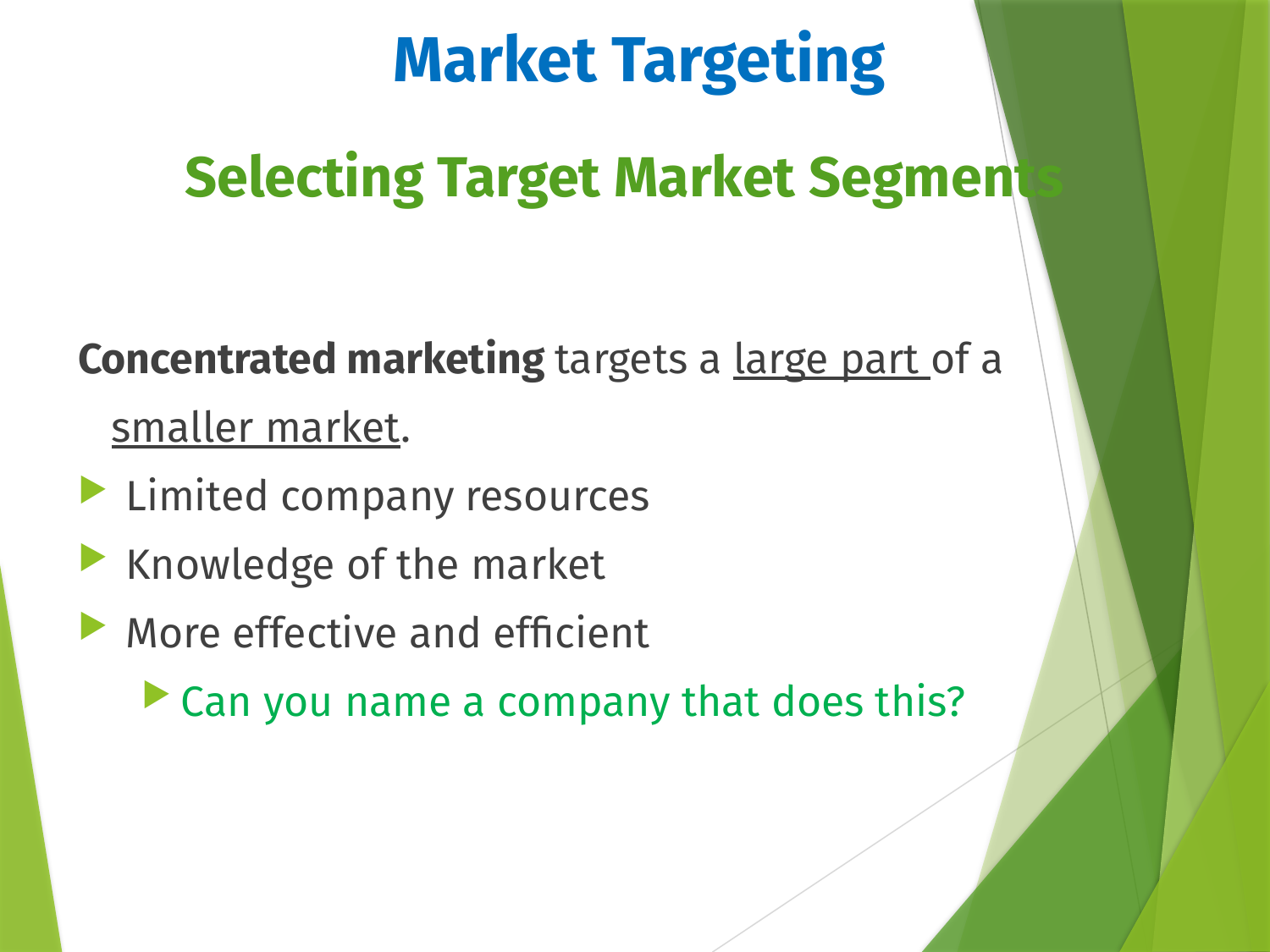

Market Targeting
Selecting Target Market Segments
Concentrated marketing targets a large part of a
   smaller market.
Limited company resources
Knowledge of the market
More effective and efficient
Can you name a company that does this?